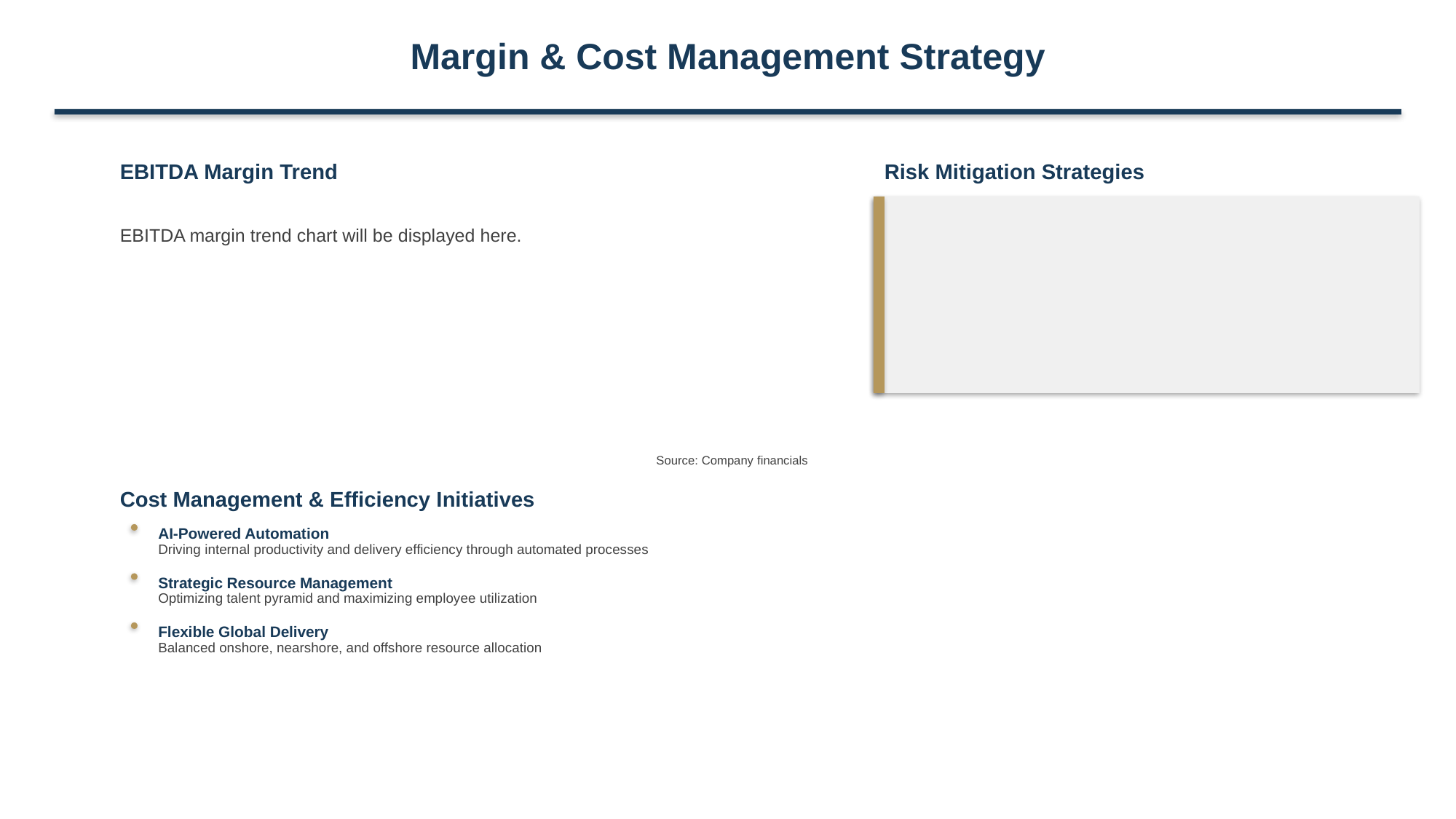

Margin & Cost Management Strategy

EBITDA Margin Trend
Risk Mitigation Strategies

EBITDA margin trend chart will be displayed here.
Source: Company financials
Cost Management & Efficiency Initiatives
AI-Powered Automation

Driving internal productivity and delivery efficiency through automated processes
Strategic Resource Management

Optimizing talent pyramid and maximizing employee utilization
Flexible Global Delivery

Balanced onshore, nearshore, and offshore resource allocation